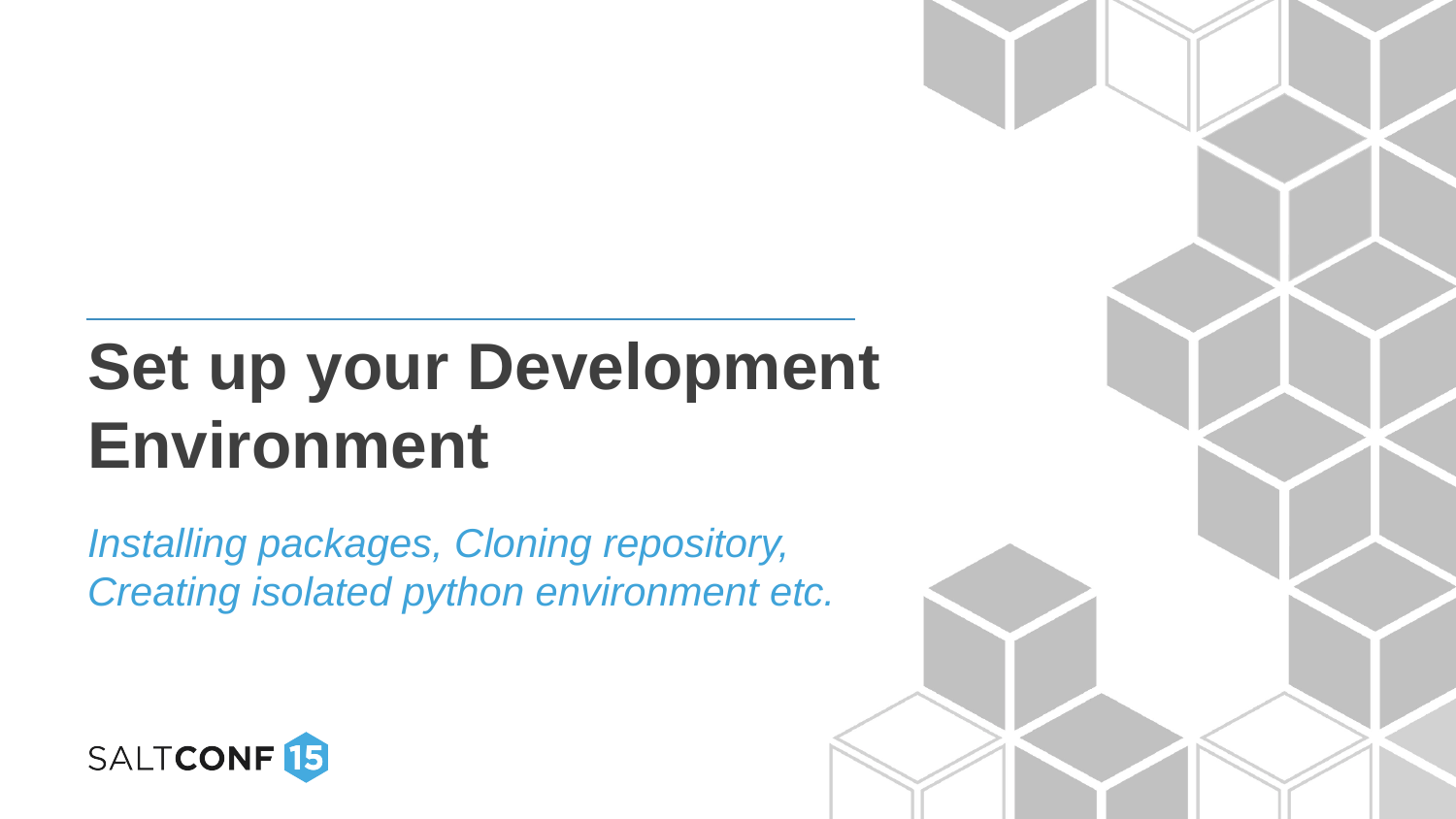

# Set up your Development Environment
Installing packages, Cloning repository, Creating isolated python environment etc.